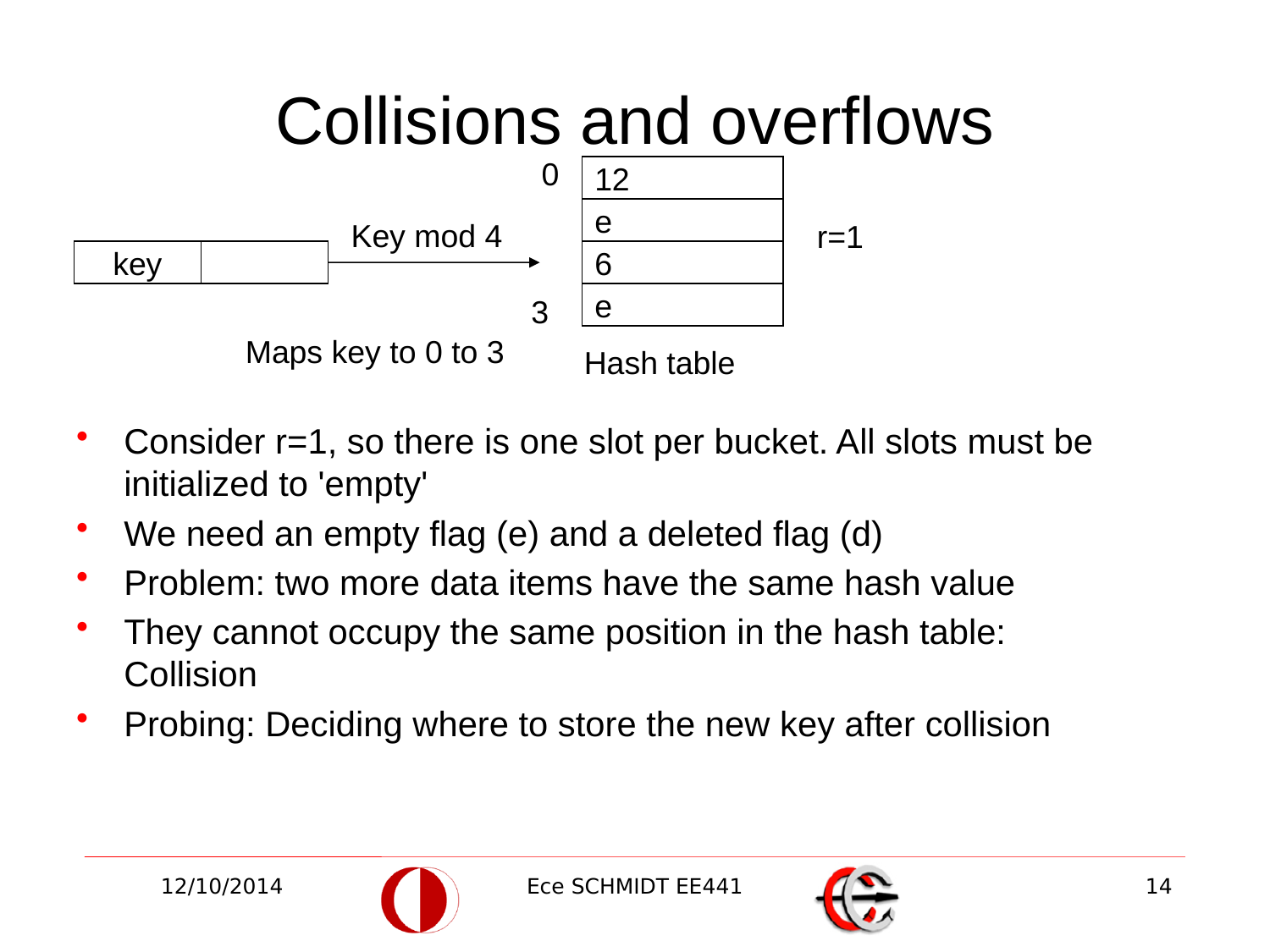

# Collisions and overflows
0
12
e
Key mod 4
r=1
key

6

e
3
Maps key to 0 to 3
Hash table
Consider r=1, so there is one slot per bucket. All slots must be initialized to 'empty'
We need an empty flag (e) and a deleted flag (d)
Problem: two more data items have the same hash value
They cannot occupy the same position in the hash table: Collision
Probing: Deciding where to store the new key after collision
12/10/2014
Ece SCHMIDT EE441
14